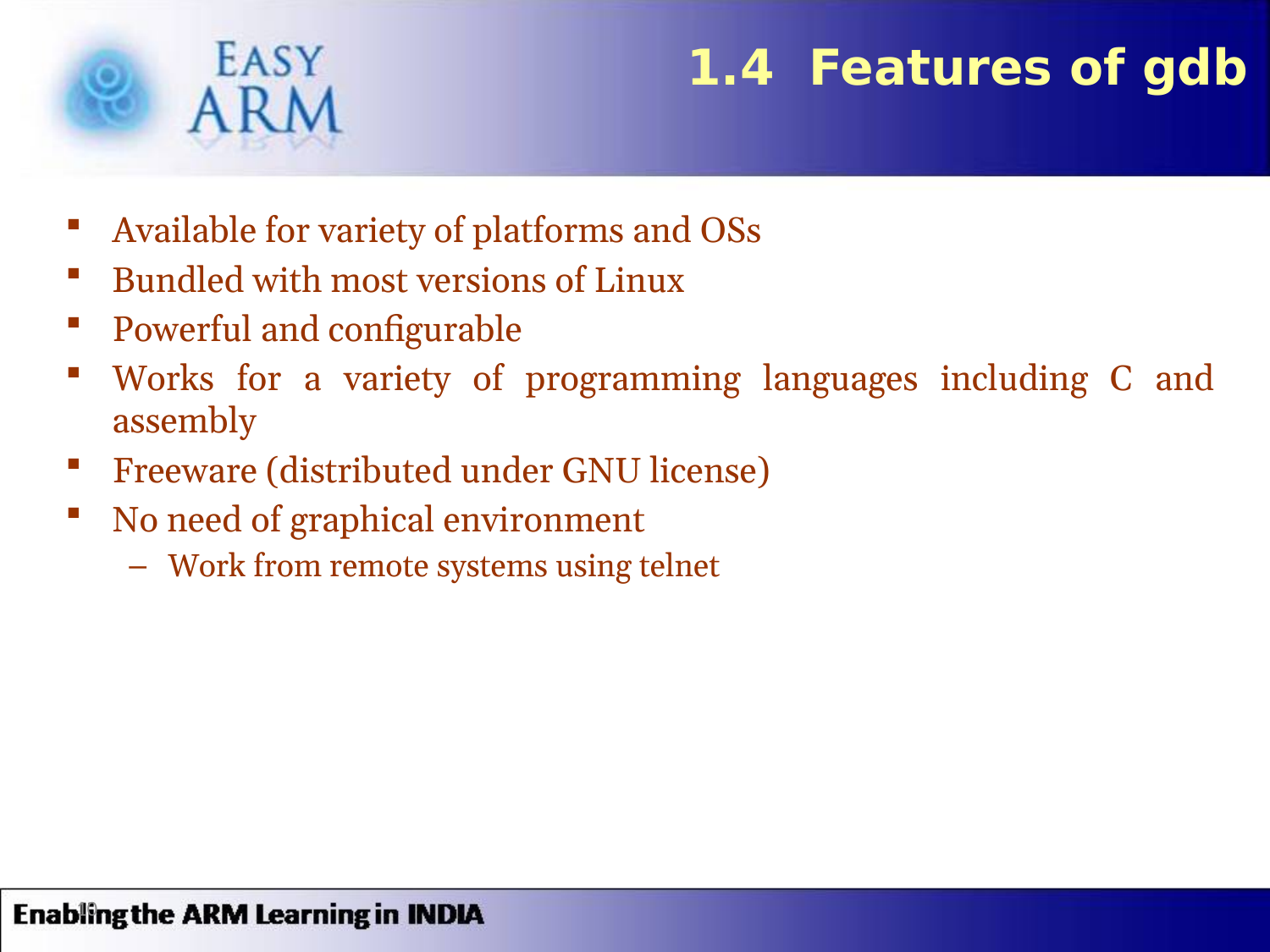

# 1.4  Features of gdb
Available for variety of platforms and OSs
Bundled with most versions of Linux
Powerful and configurable
Works for a variety of programming languages including C and assembly
Freeware (distributed under GNU license)
No need of graphical environment
Work from remote systems using telnet
10